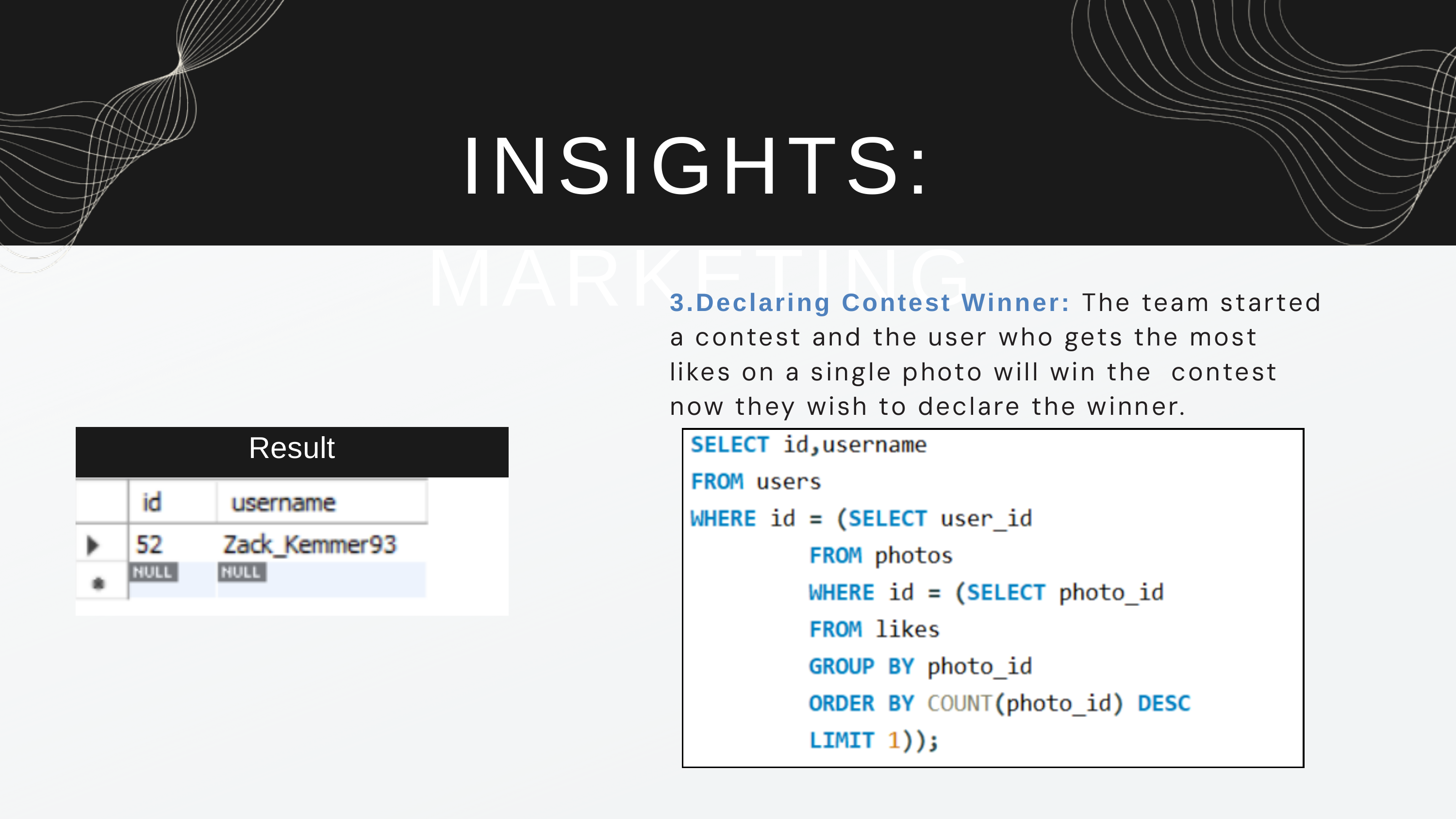

INSIGHTS: MARKETING

3.Declaring Contest Winner: The team started a contest and the user who gets the most likes on a single photo will win the  contest now they wish to declare the winner.

Result